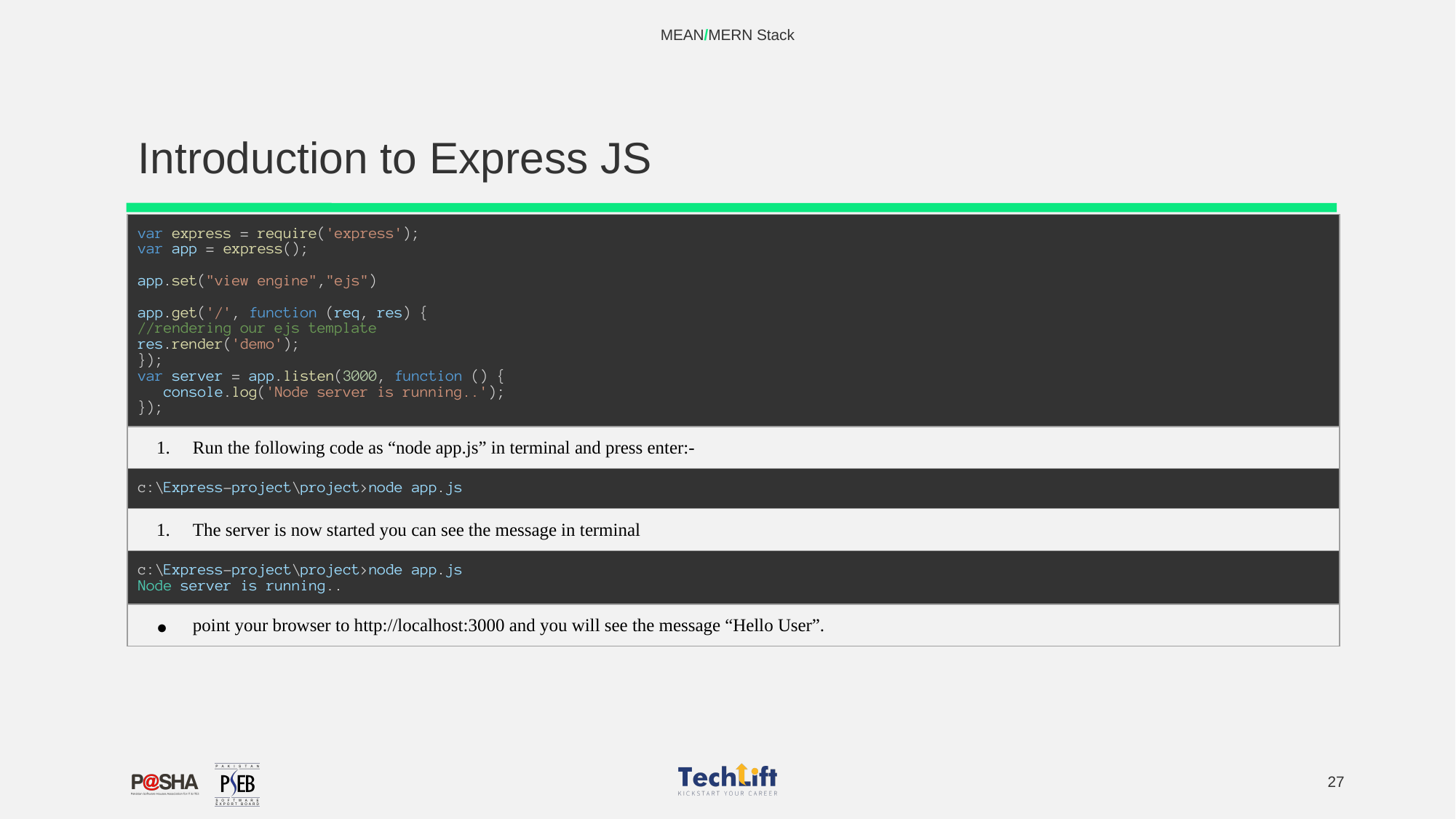

MEAN/MERN Stack
# Introduction to Express JS
| var express = require('express'); var app = express(); app.set("view engine","ejs") app.get('/', function (req, res) { //rendering our ejs template res.render('demo'); }); var server = app.listen(3000, function () {    console.log('Node server is running..'); }); |
| --- |
| Run the following code as “node app.js” in terminal and press enter:- |
| c:\Express-project\project>node app.js |
| The server is now started you can see the message in terminal |
| c:\Express-project\project>node app.js Node server is running.. |
| point your browser to http://localhost:3000 and you will see the message “Hello User”. |
27